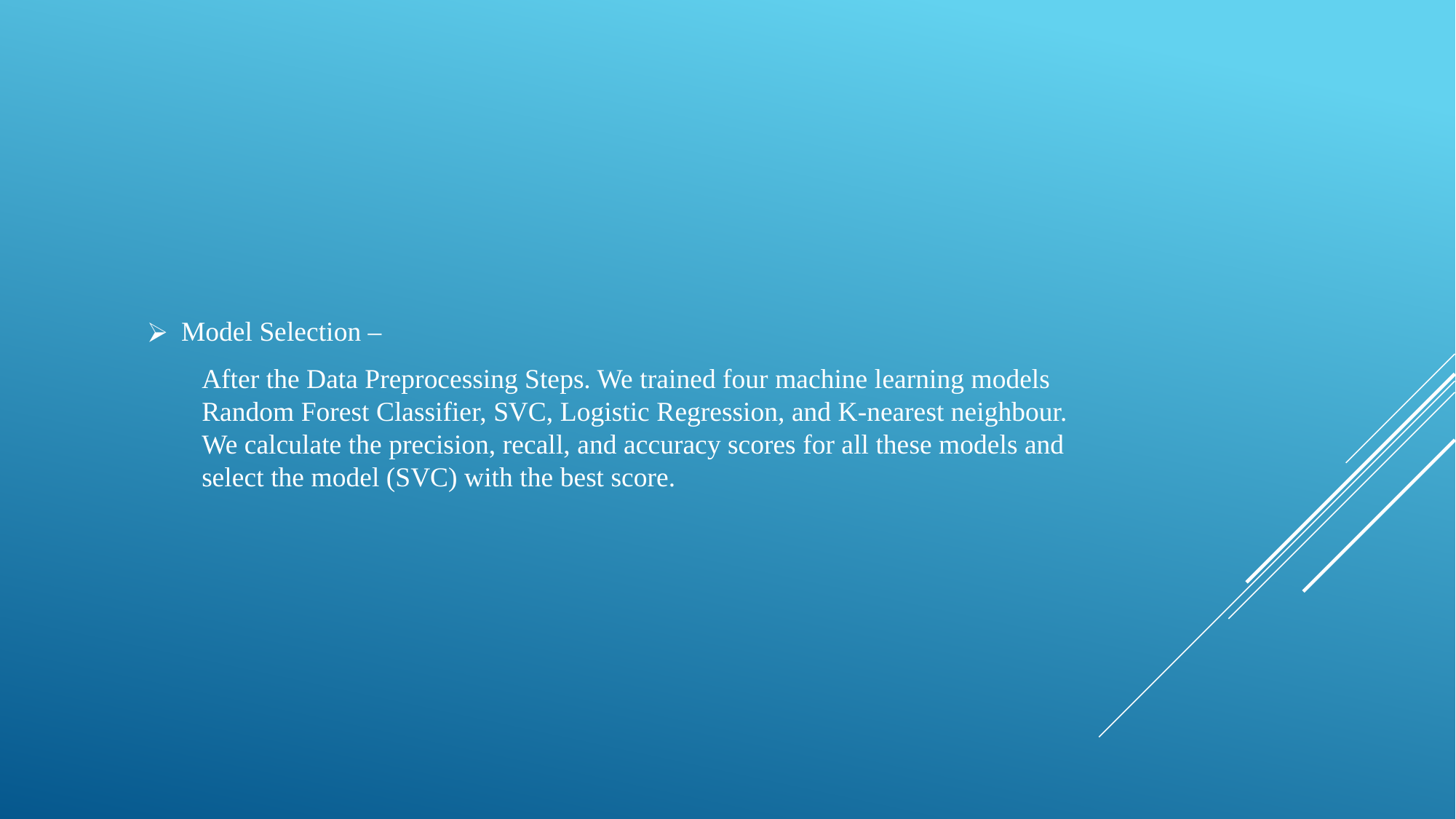

Model Selection –
After the Data Preprocessing Steps. We trained four machine learning models Random Forest Classifier, SVC, Logistic Regression, and K-nearest neighbour. We calculate the precision, recall, and accuracy scores for all these models and select the model (SVC) with the best score.